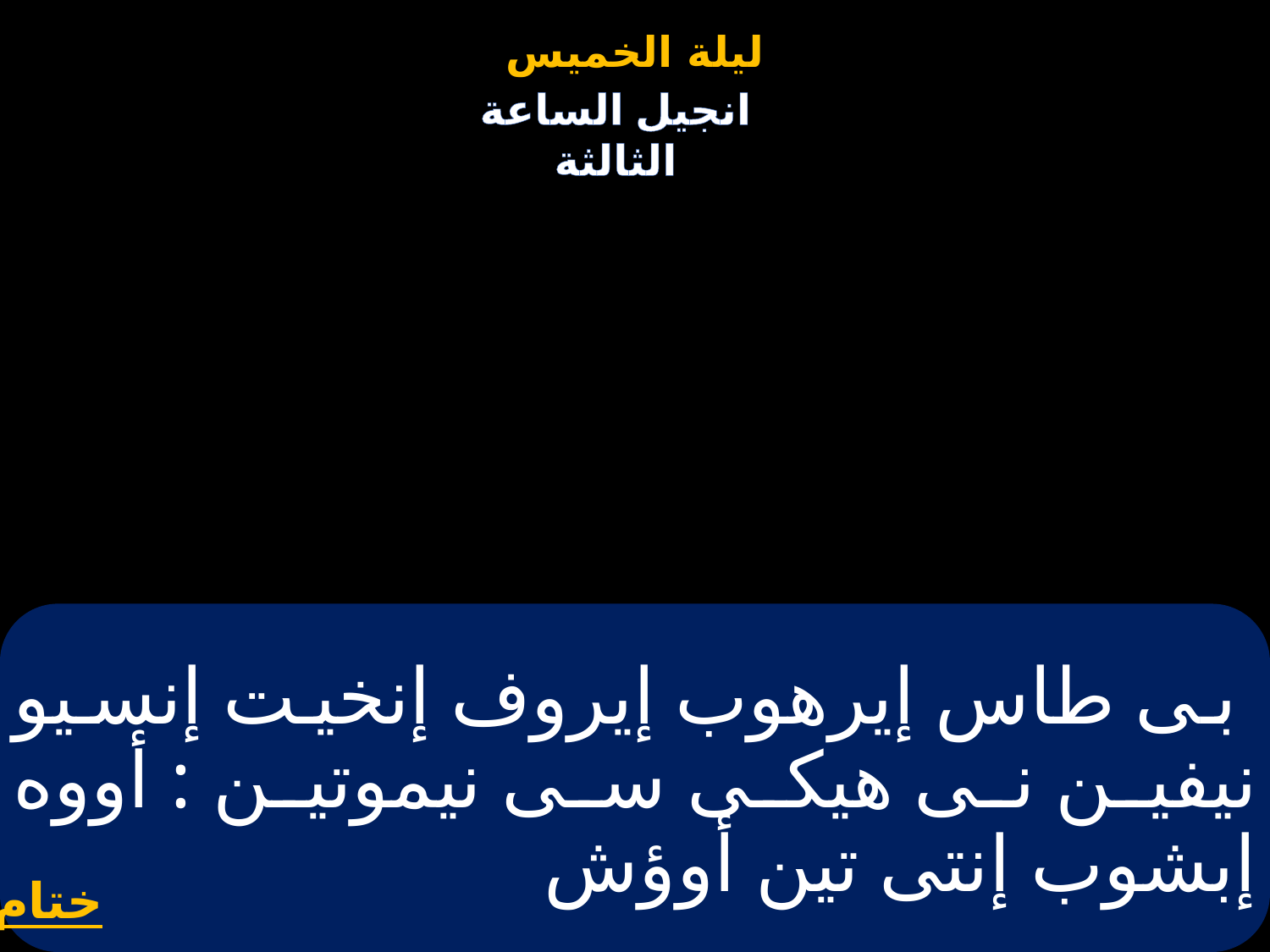

# بى طاس إيرهوب إيروف إنخيت إنسيو نيفين نى هيكى سى نيموتين : أووه إبشوب إنتى تين أوؤش